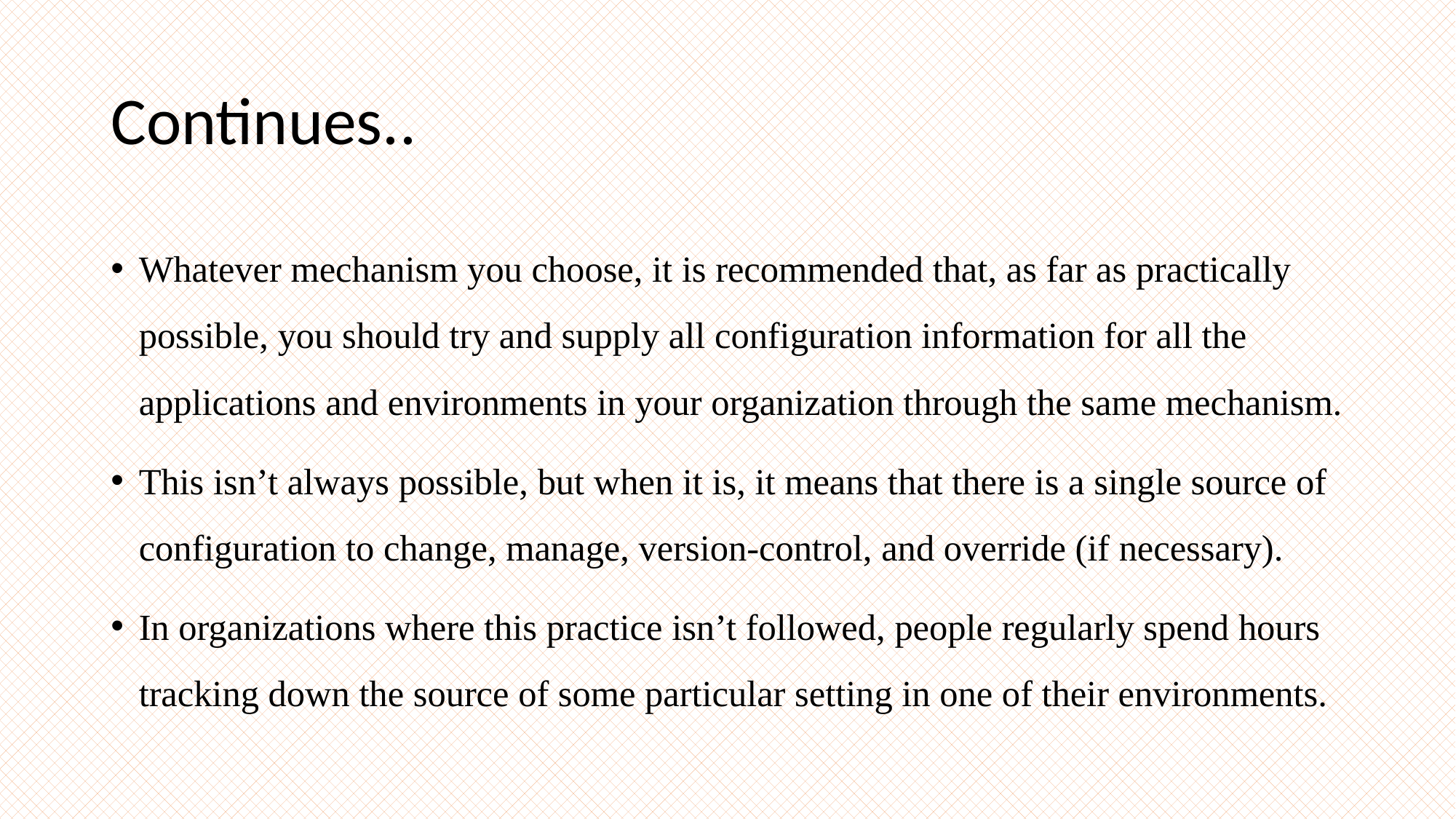

# Continues..
Whatever mechanism you choose, it is recommended that, as far as practically possible, you should try and supply all configuration information for all the applications and environments in your organization through the same mechanism.
This isn’t always possible, but when it is, it means that there is a single source of configuration to change, manage, version-control, and override (if necessary).
In organizations where this practice isn’t followed, people regularly spend hours tracking down the source of some particular setting in one of their environments.